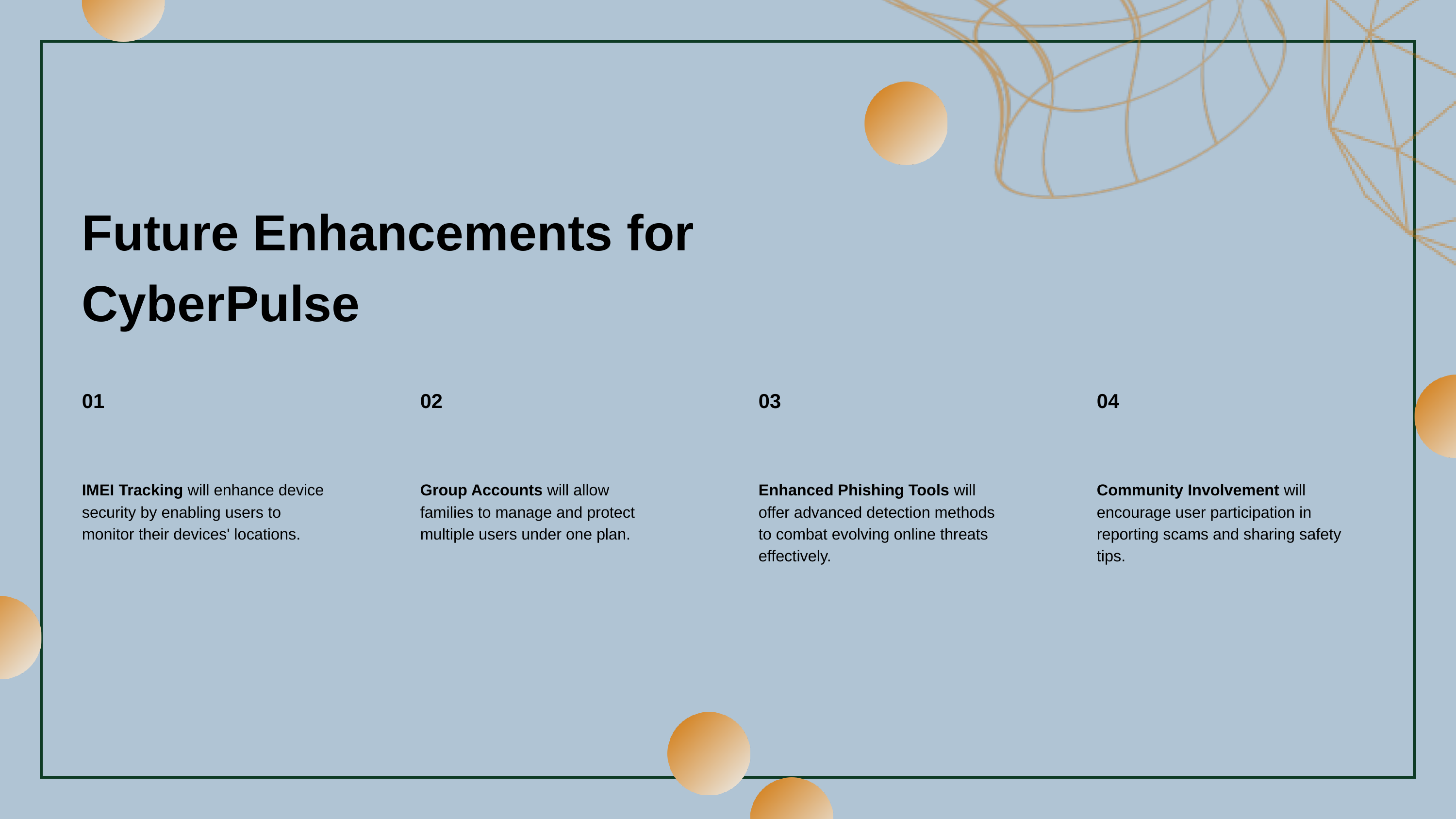

Future Enhancements for CyberPulse

01
IMEI Tracking will enhance device security by enabling users to monitor their devices' locations.
02
Group Accounts will allow families to manage and protect multiple users under one plan.
03
Enhanced Phishing Tools will offer advanced detection methods to combat evolving online threats effectively.
04
Community Involvement will encourage user participation in reporting scams and sharing safety tips.